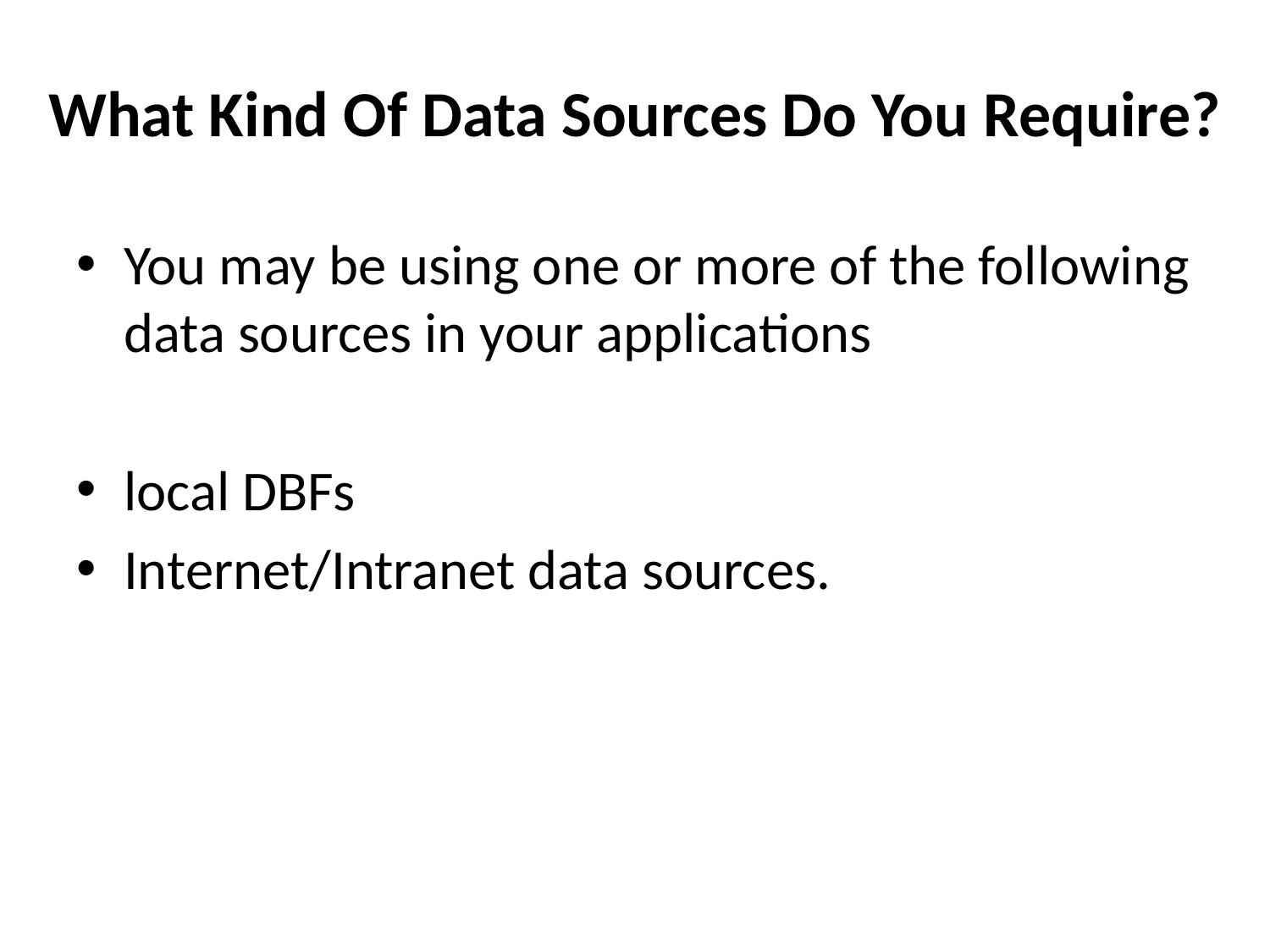

# What Kind Of Data Sources Do You Require?
You may be using one or more of the following data sources in your applications

local DBFs
Internet/Intranet data sources.